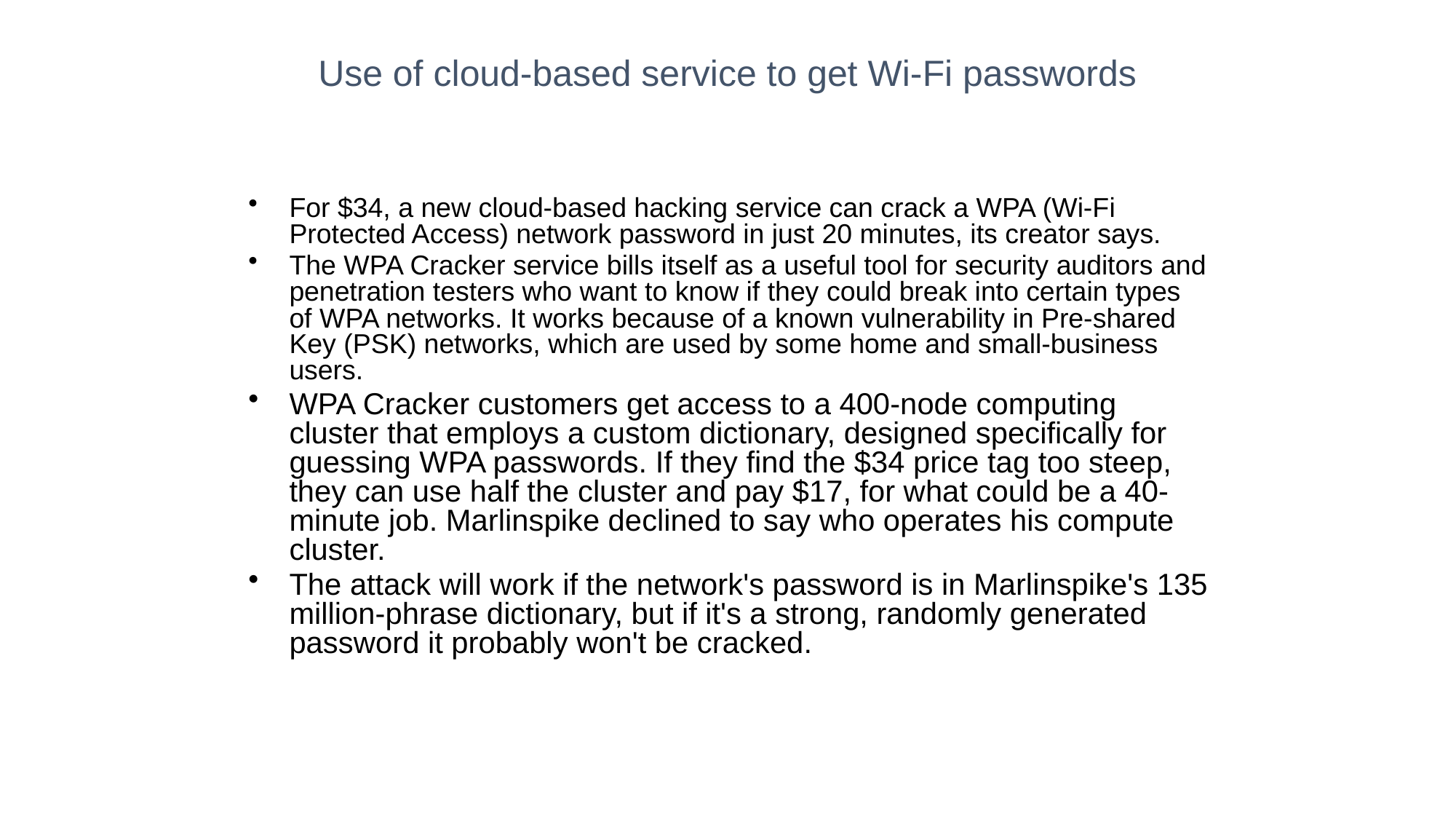

Use of cloud-based service to get Wi-Fi passwords
For $34, a new cloud-based hacking service can crack a WPA (Wi-Fi Protected Access) network password in just 20 minutes, its creator says.
The WPA Cracker service bills itself as a useful tool for security auditors and penetration testers who want to know if they could break into certain types of WPA networks. It works because of a known vulnerability in Pre-shared Key (PSK) networks, which are used by some home and small-business users.
WPA Cracker customers get access to a 400-node computing cluster that employs a custom dictionary, designed specifically for guessing WPA passwords. If they find the $34 price tag too steep, they can use half the cluster and pay $17, for what could be a 40-minute job. Marlinspike declined to say who operates his compute cluster.
The attack will work if the network's password is in Marlinspike's 135 million-phrase dictionary, but if it's a strong, randomly generated password it probably won't be cracked.